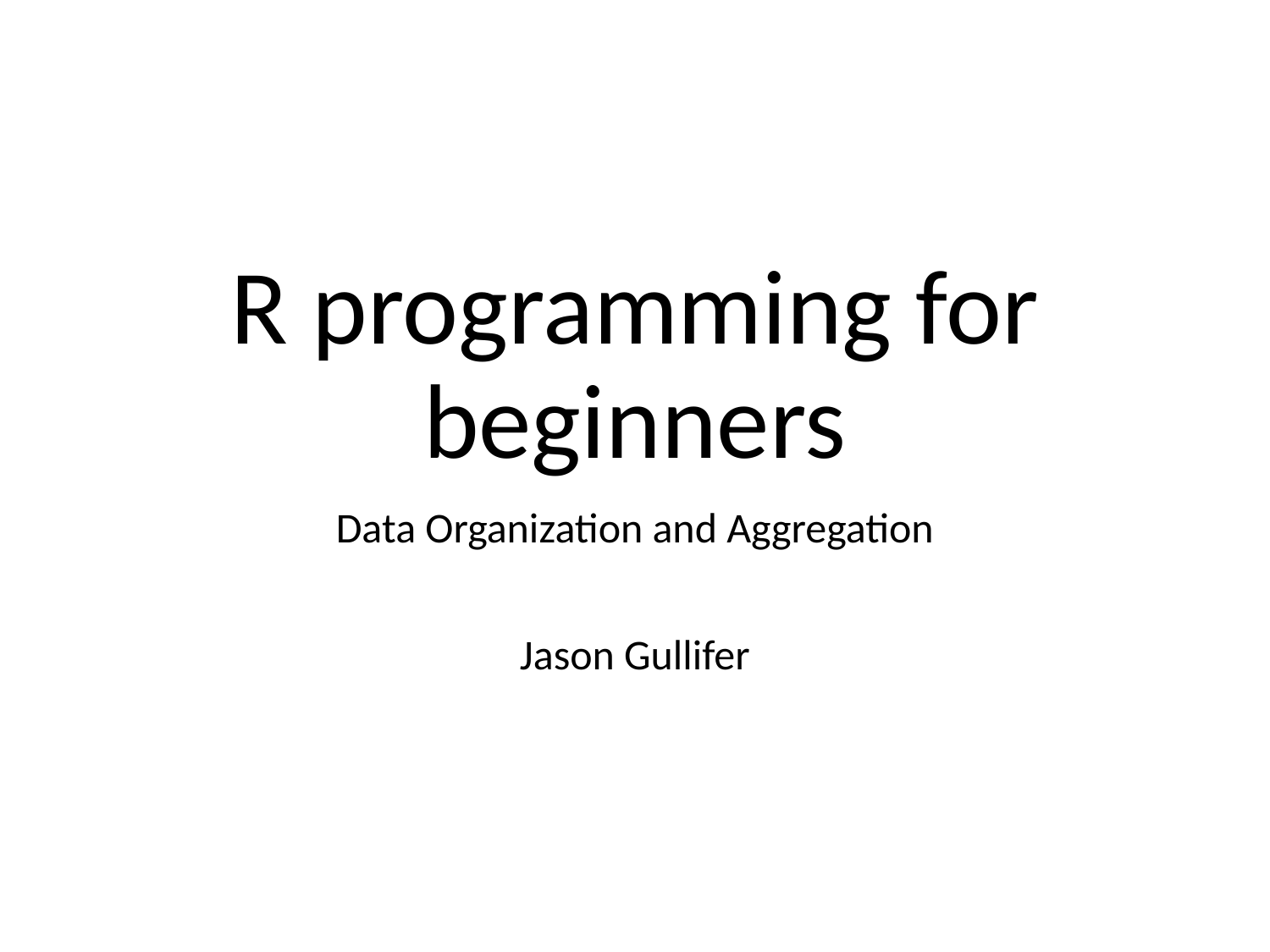

# R programming for beginners
Data Organization and Aggregation

Jason Gullifer